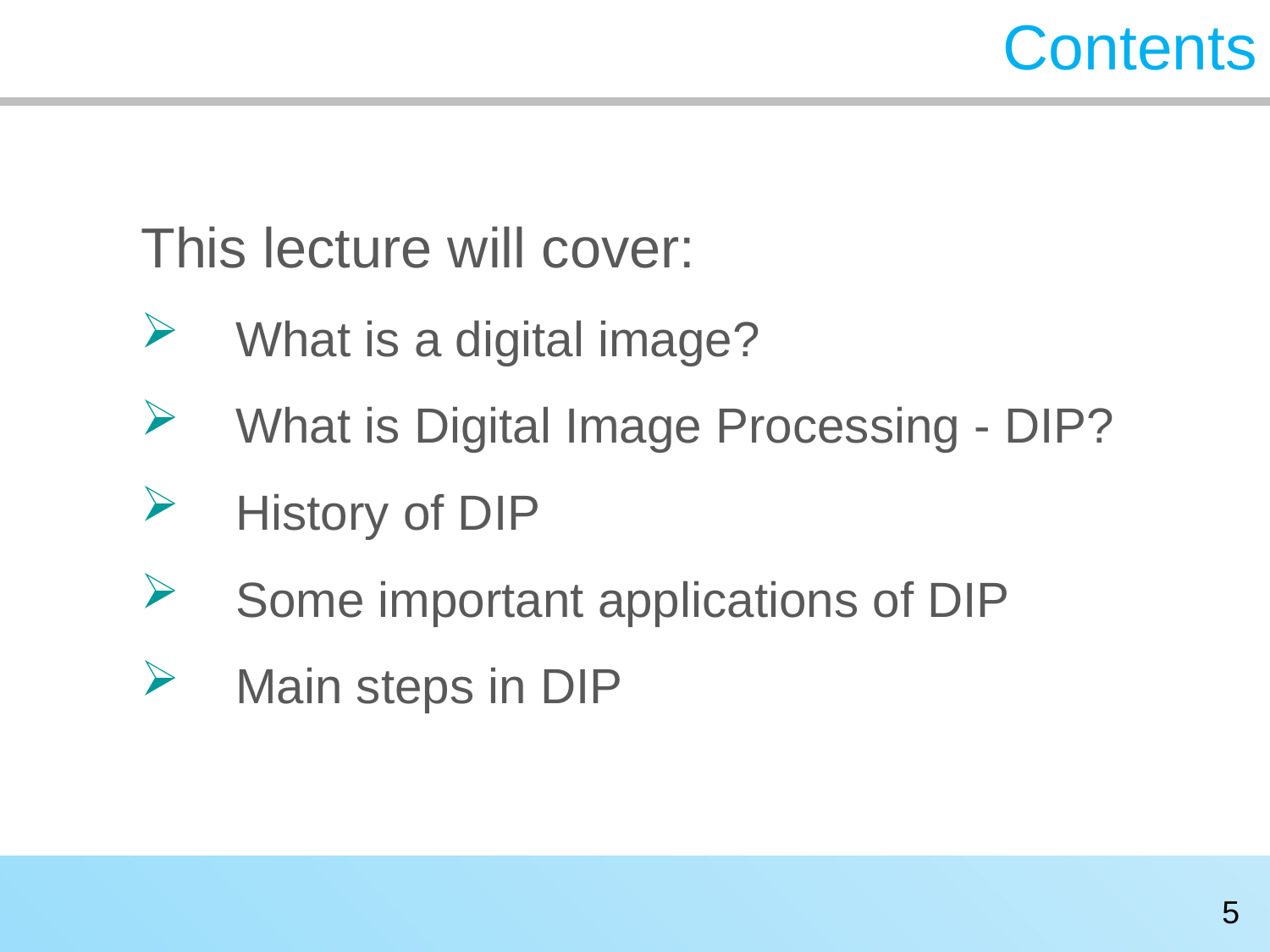

# Contents
This lecture will cover:
What is a digital image?
What is Digital Image Processing - DIP?
History of DIP
Some important applications of DIP
Main steps in DIP